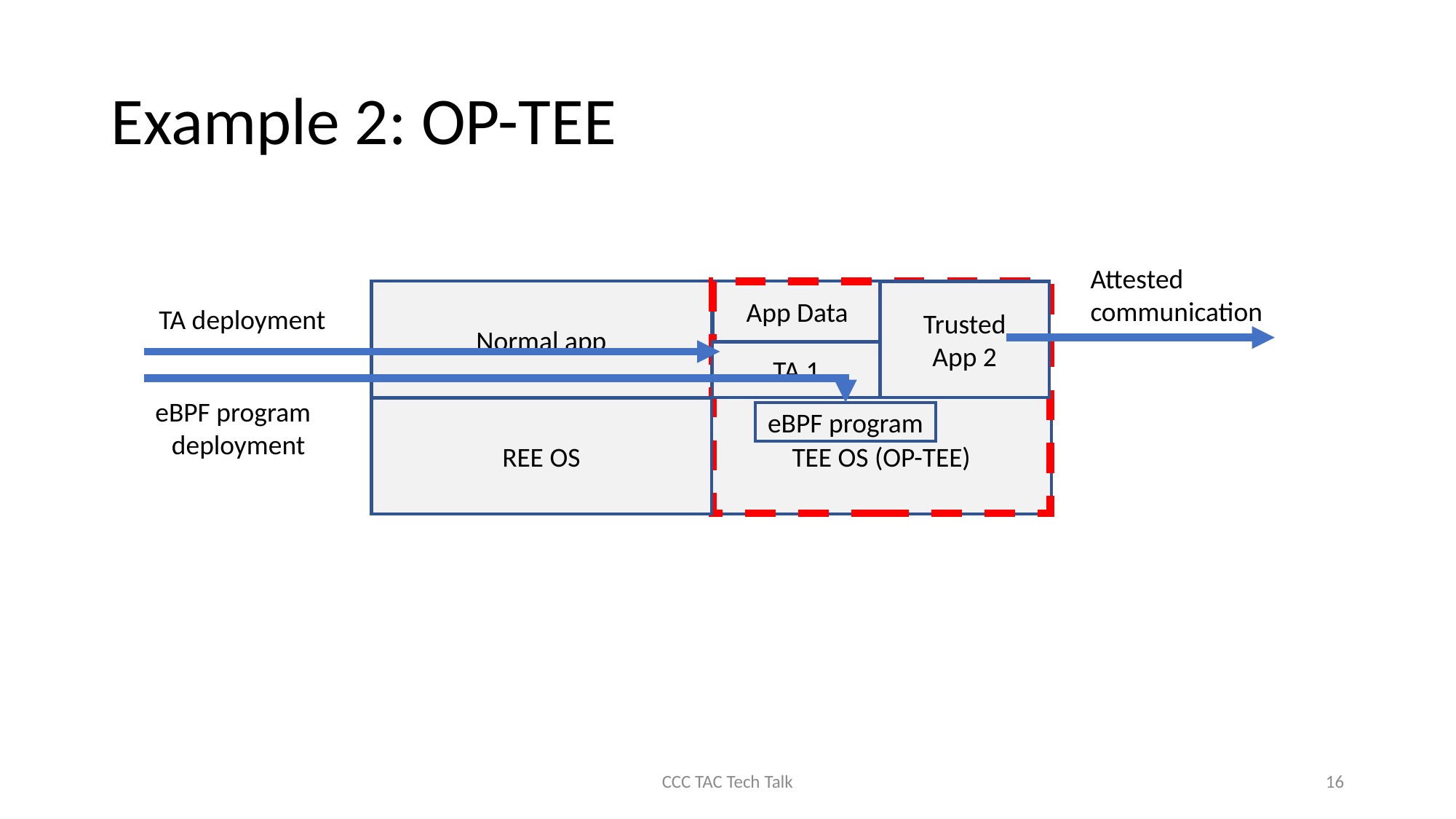

# Example 2: OP-TEE
Attested
communication
Normal app

App Data
Trusted
App 2
TA deployment
TA 1
eBPF program
deployment
TEE OS (OP-TEE)
REE OS
eBPF program
CCC TAC Tech Talk
16